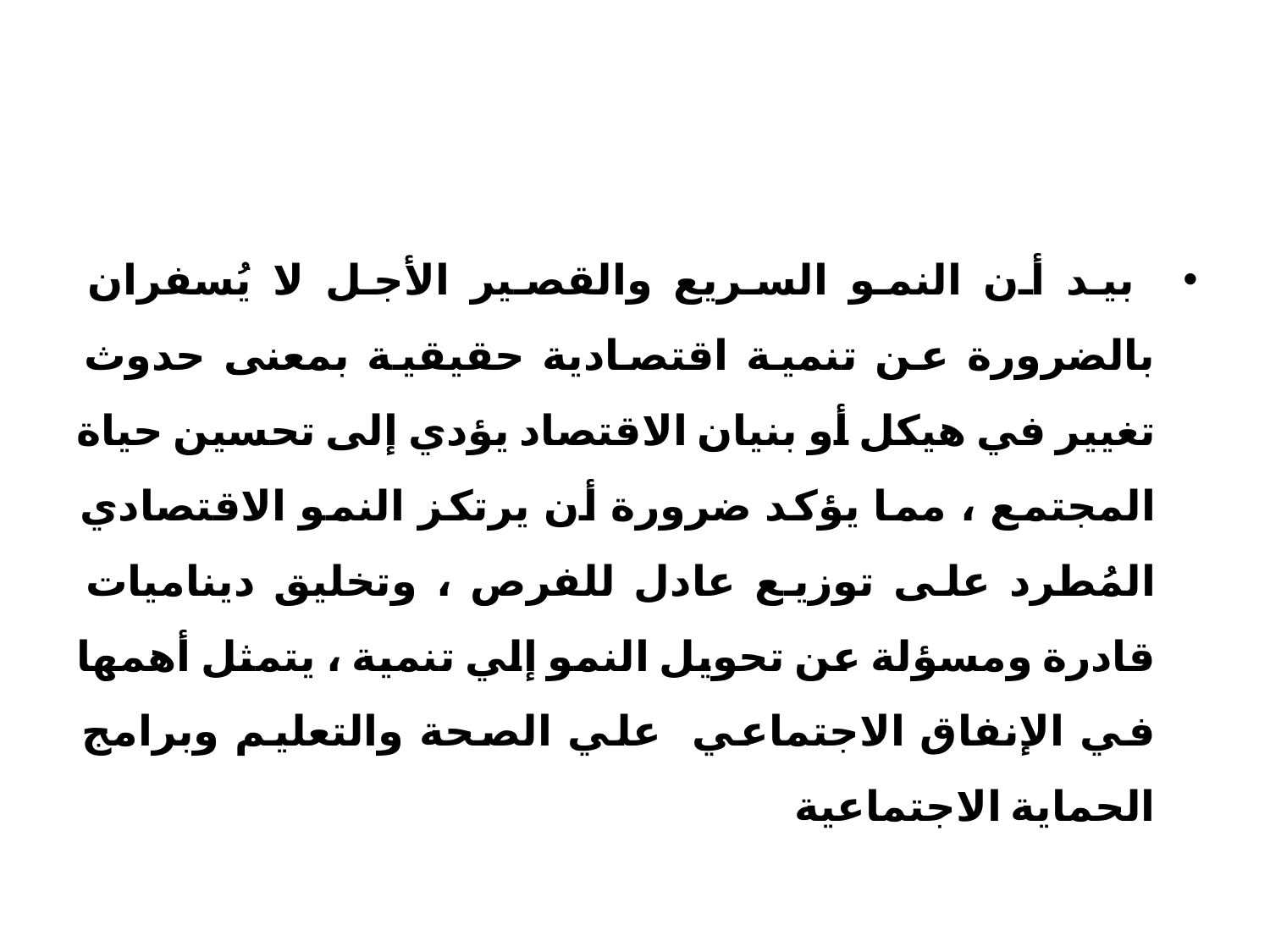

#
 بيد أن النمو السريع والقصير الأجل لا يُسفران بالضرورة عن تنمية اقتصادية حقيقية بمعنى حدوث تغيير في هيكل أو بنيان الاقتصاد يؤدي إلى تحسين حياة المجتمع ، مما يؤكد ضرورة أن يرتكز النمو الاقتصادي المُطرد على توزيع عادل للفرص ، وتخليق ديناميات قادرة ومسؤلة عن تحويل النمو إلي تنمية ، يتمثل أهمها في الإنفاق الاجتماعي  علي الصحة والتعليم وبرامج الحماية الاجتماعية